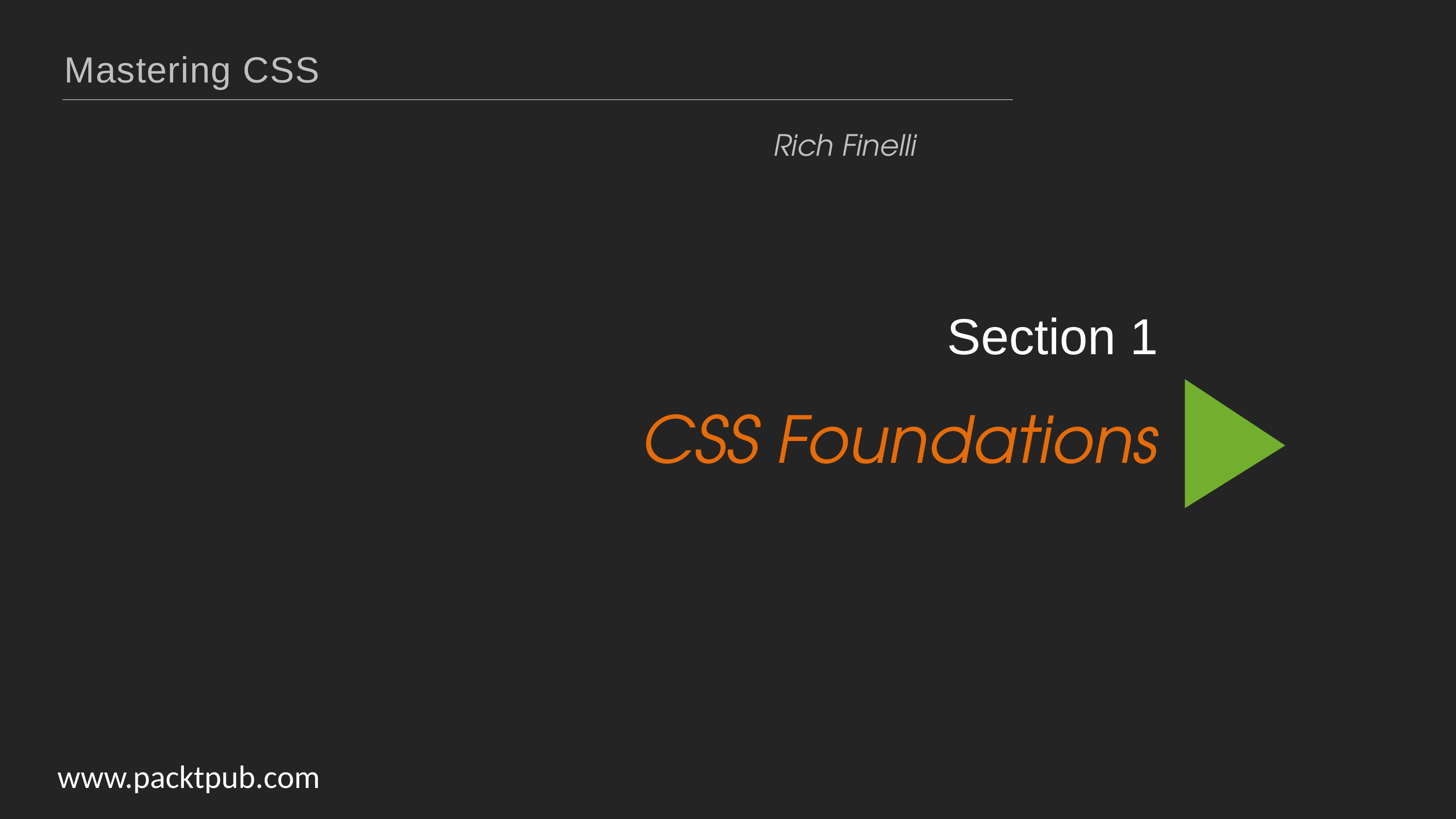

Mastering CSS

Rich Finelli
Section 1
CSS Foundations

       www.packtpub.com